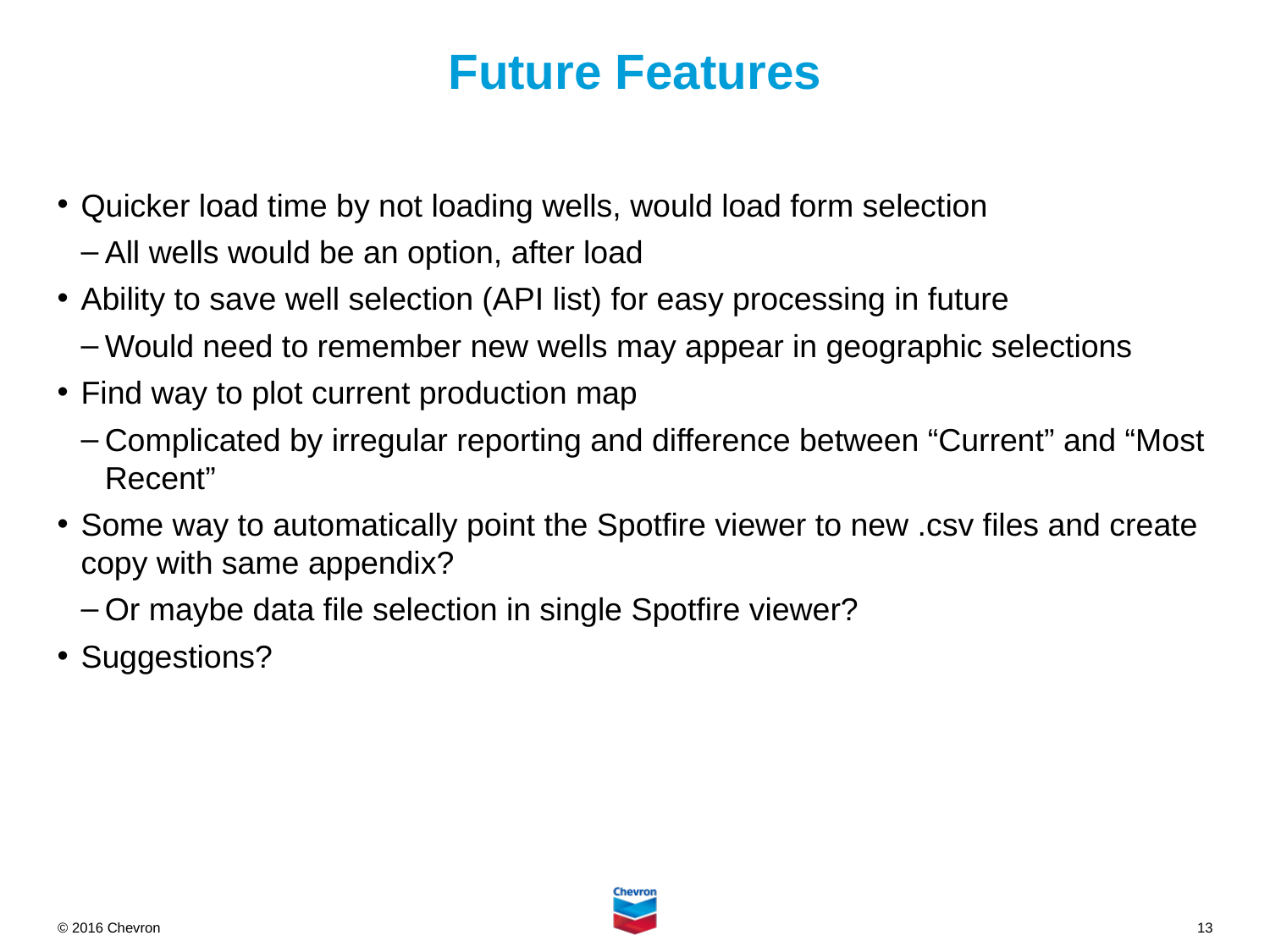

# Future Features
Quicker load time by not loading wells, would load form selection
All wells would be an option, after load
Ability to save well selection (API list) for easy processing in future
Would need to remember new wells may appear in geographic selections
Find way to plot current production map
Complicated by irregular reporting and difference between “Current” and “Most Recent”
Some way to automatically point the Spotfire viewer to new .csv files and create copy with same appendix?
Or maybe data file selection in single Spotfire viewer?
Suggestions?